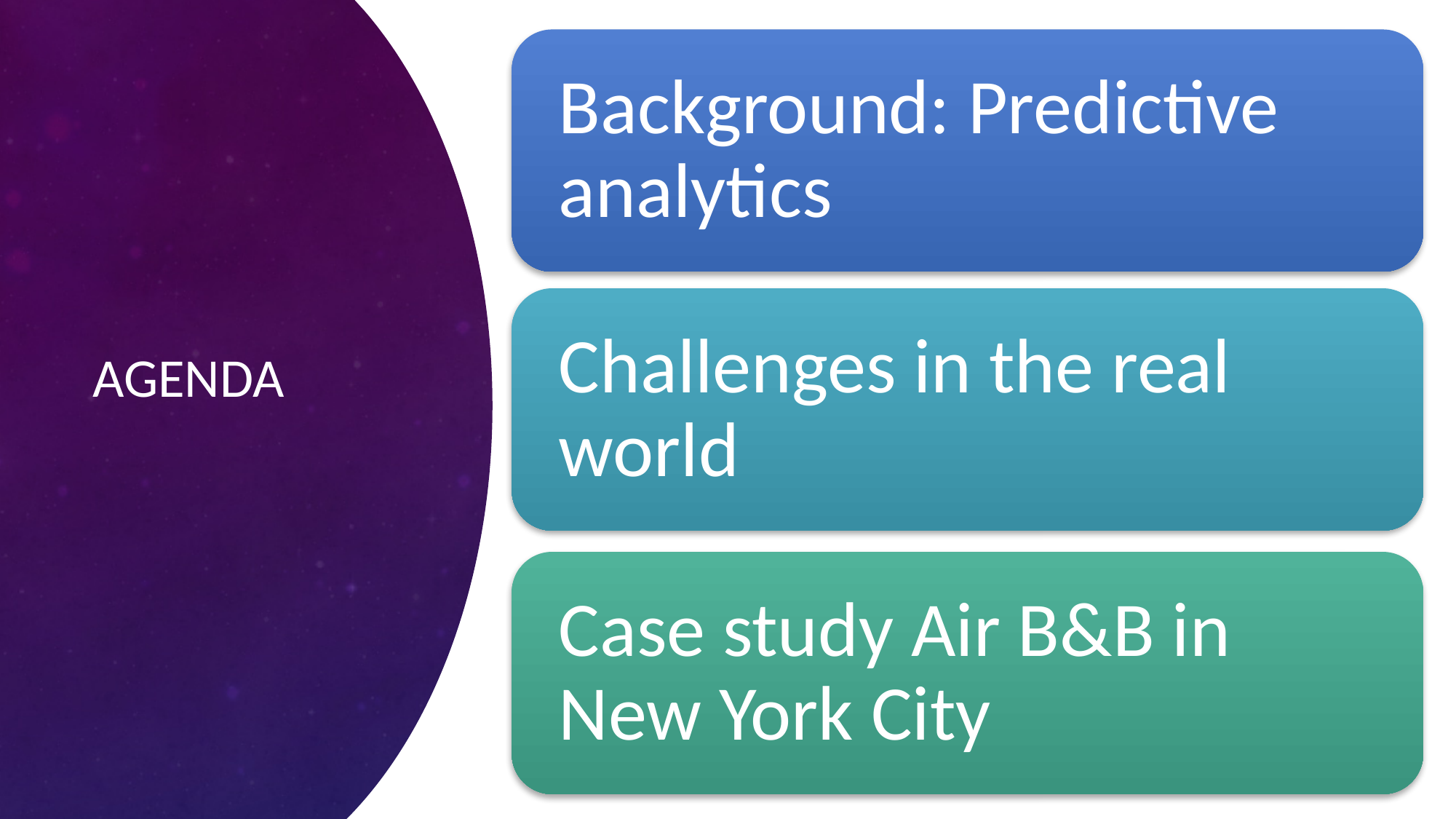

Background: Predictive analytics
Challenges in the real world
Case study Air B&B in New York City
# agenda